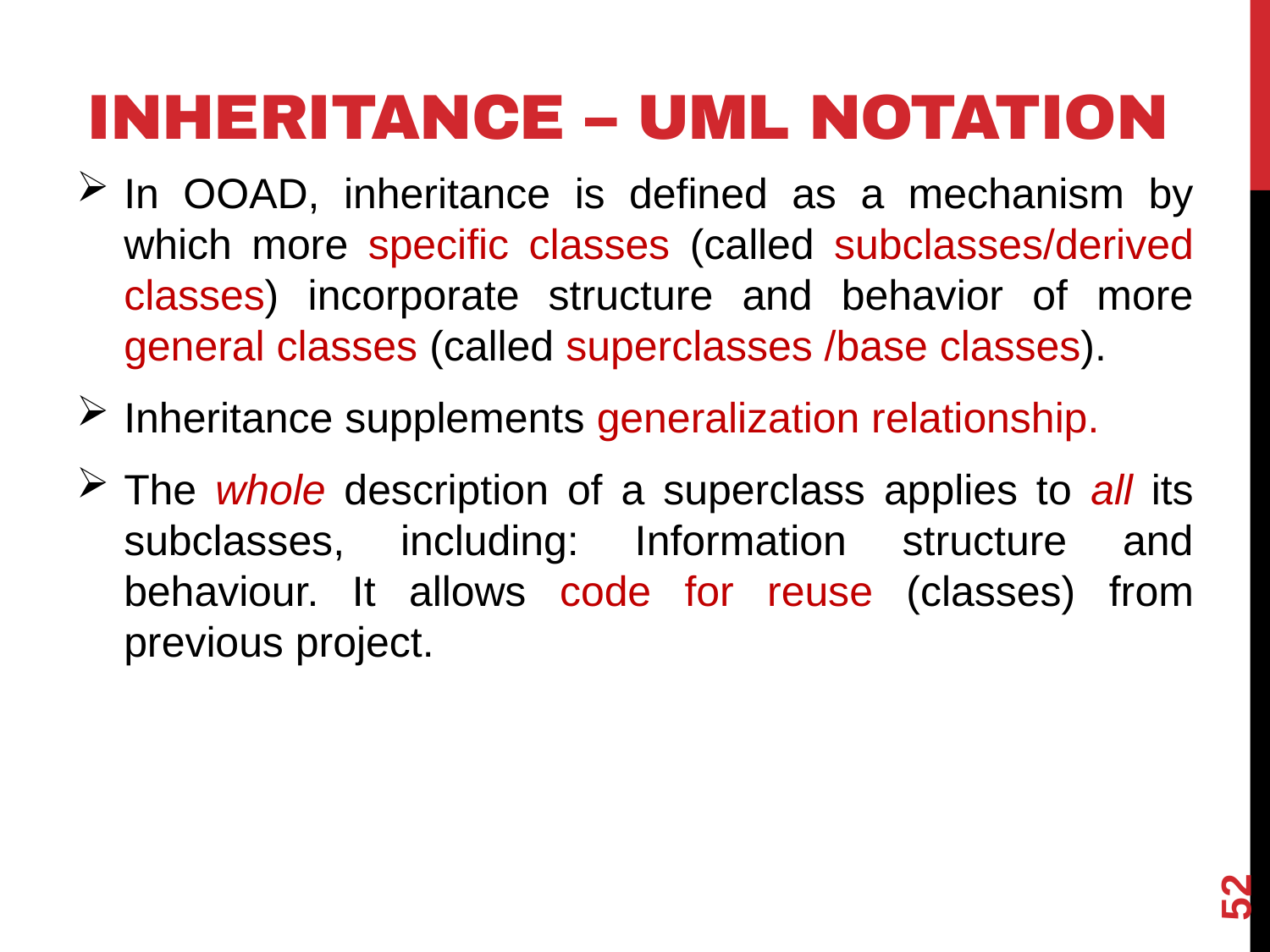

# Inheritance – UML Notation
In OOAD, inheritance is defined as a mechanism by which more specific classes (called subclasses/derived classes) incorporate structure and behavior of more general classes (called superclasses /base classes).
Inheritance supplements generalization relationship.
The whole description of a superclass applies to all its subclasses, including: Information structure and behaviour. It allows code for reuse (classes) from previous project.
52